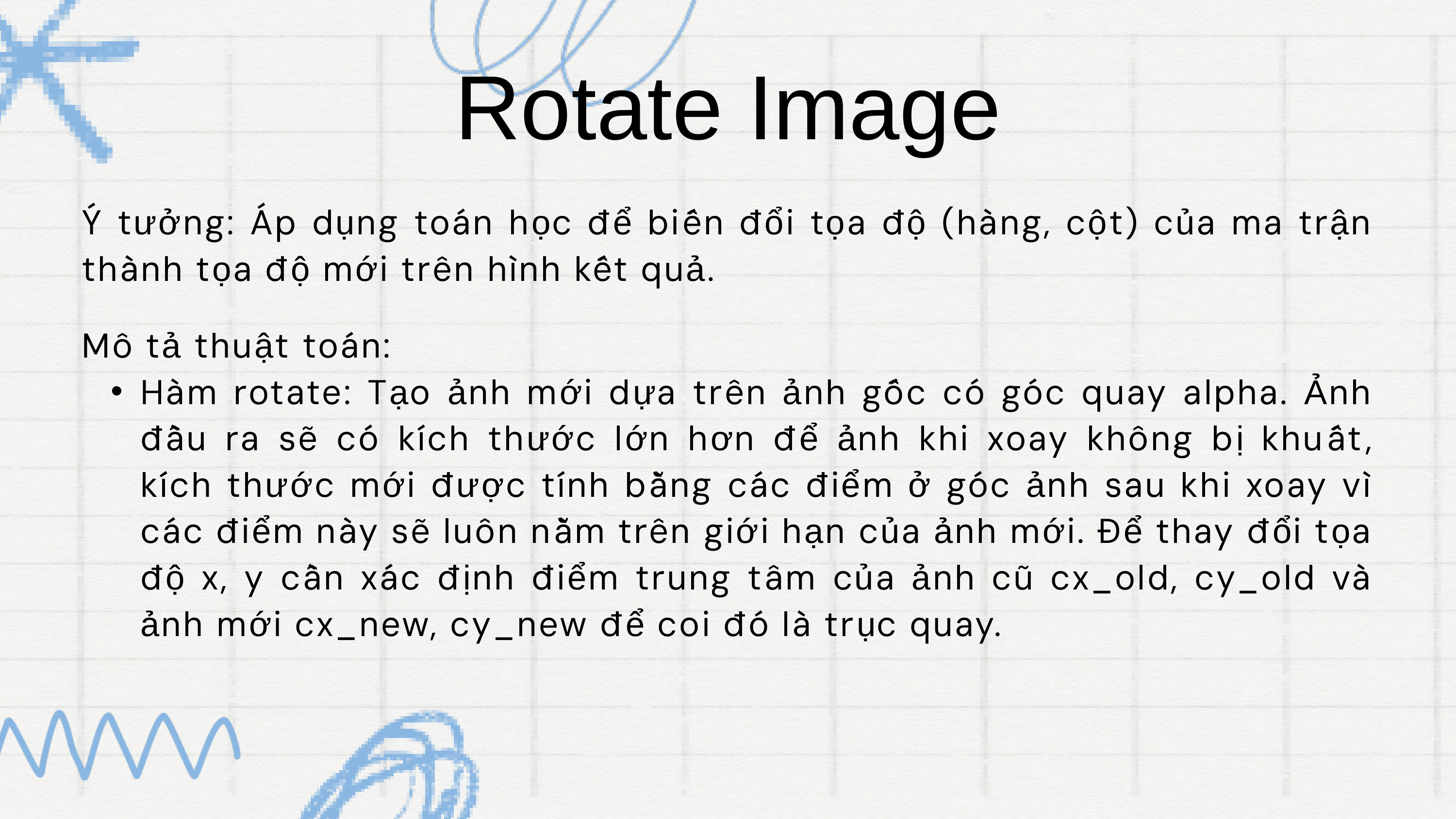

Rotate Image
Ý tưởng: Áp dụng toán học để biến đổi tọa độ (hàng, cột) của ma trận thành tọa độ mới trên hình kết quả.
Mô tả thuật toán:
Hàm rotate: Tạo ảnh mới dựa trên ảnh gốc có góc quay alpha. Ảnh đầu ra sẽ có kích thước lớn hơn để ảnh khi xoay không bị khuất, kích thước mới được tính bằng các điểm ở góc ảnh sau khi xoay vì các điểm này sẽ luôn nằm trên giới hạn của ảnh mới. Để thay đổi tọa độ x, y cần xác định điểm trung tâm của ảnh cũ cx_old, cy_old và ảnh mới cx_new, cy_new để coi đó là trục quay.